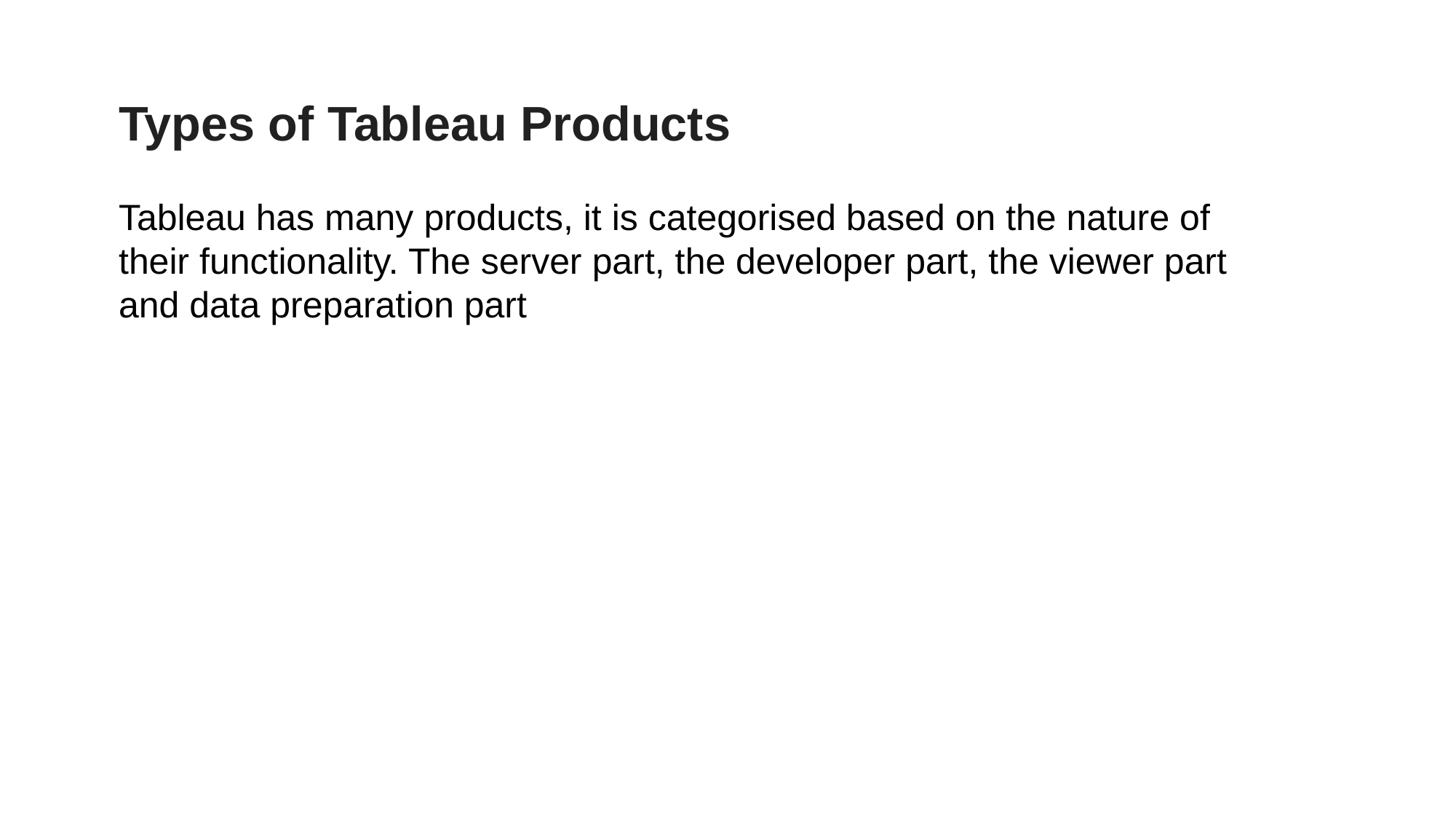

Types of Tableau Products

Tableau has many products, it is categorised based on the nature of their functionality. The server part, the developer part, the viewer part and data preparation part